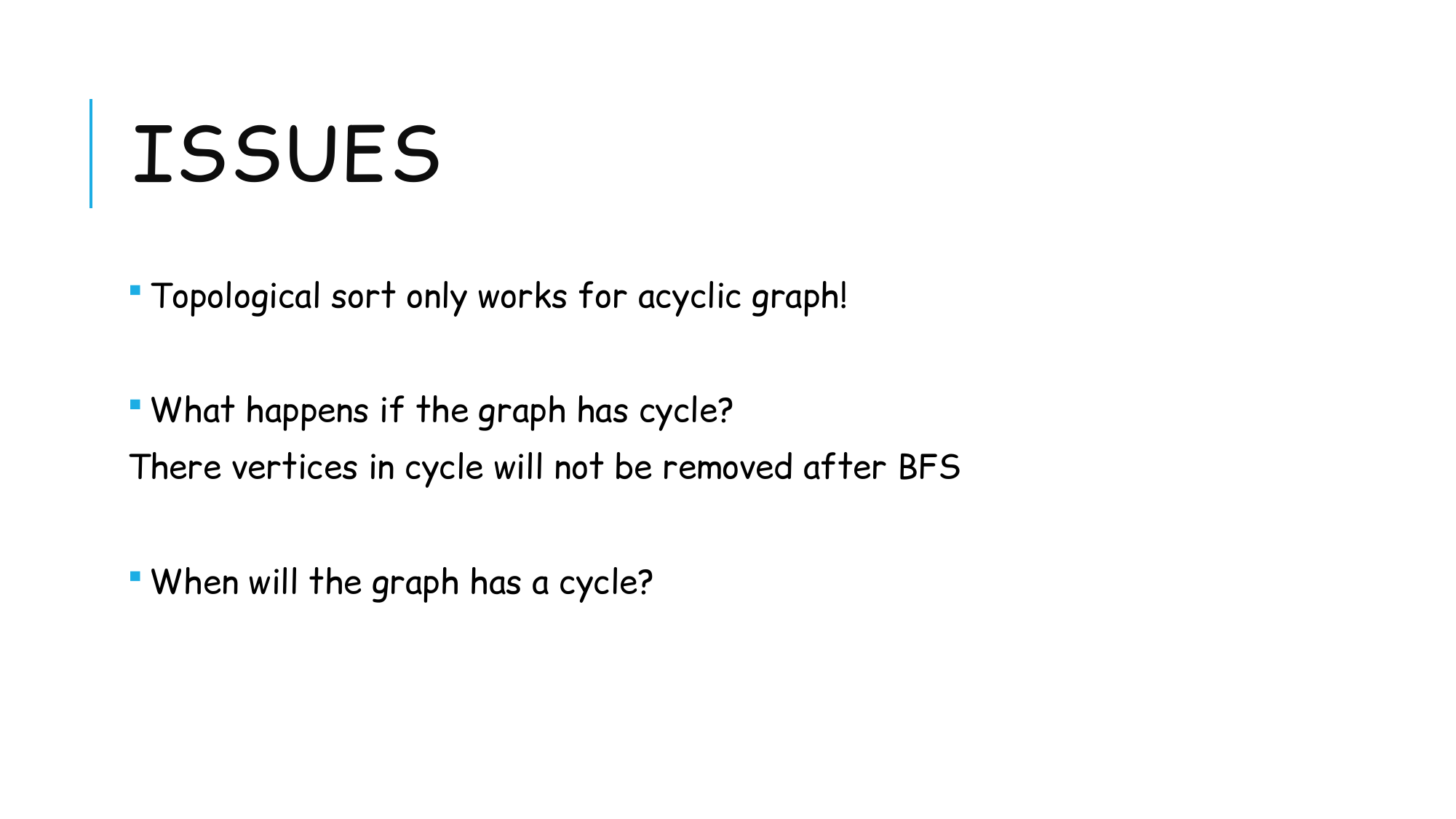

# Issues
Topological sort only works for acyclic graph!

What happens if the graph has cycle?
There vertices in cycle will not be removed after BFS

When will the graph has a cycle?